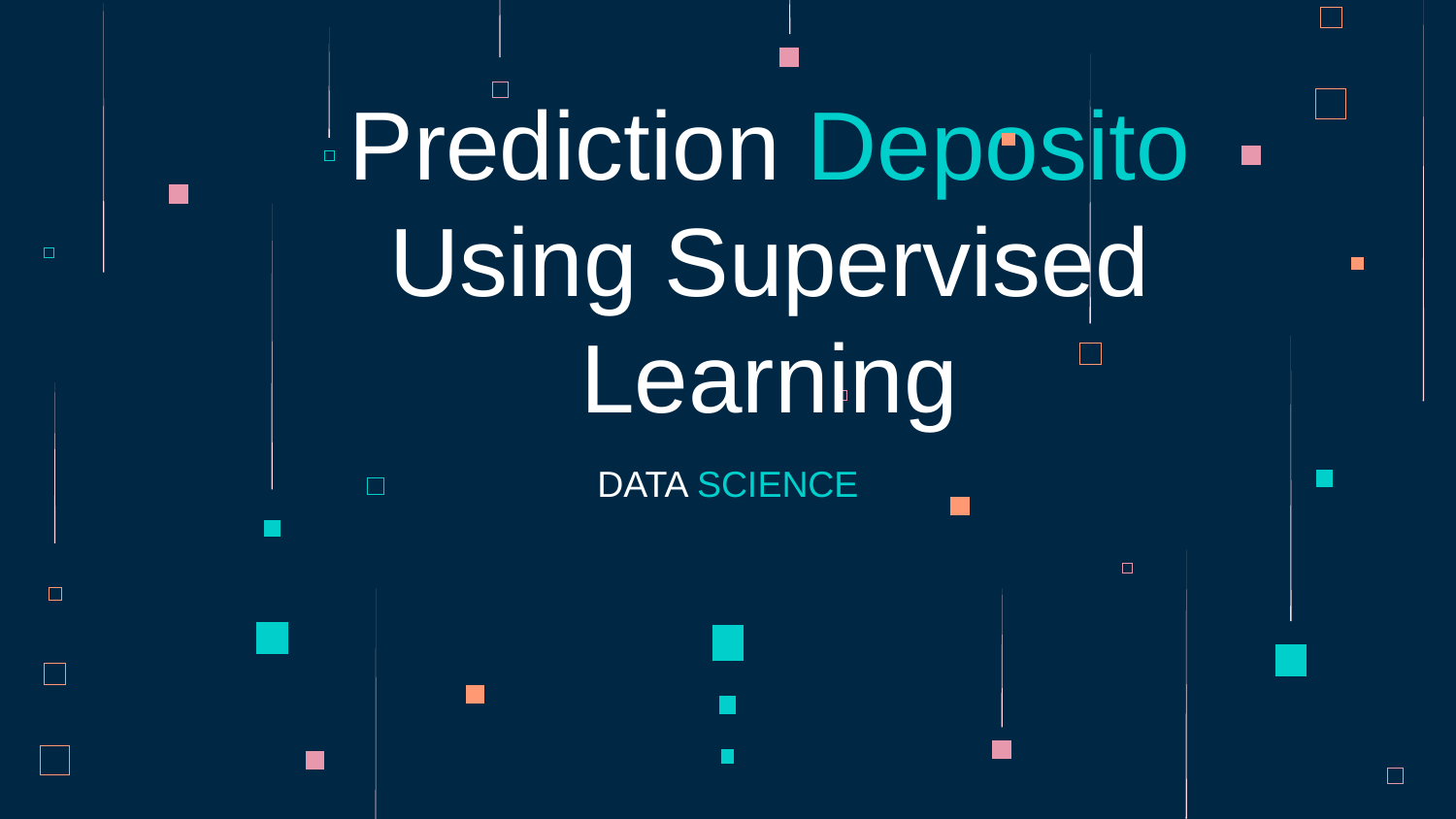

# Prediction Deposito Using Supervised Learning

DATA SCIENCE